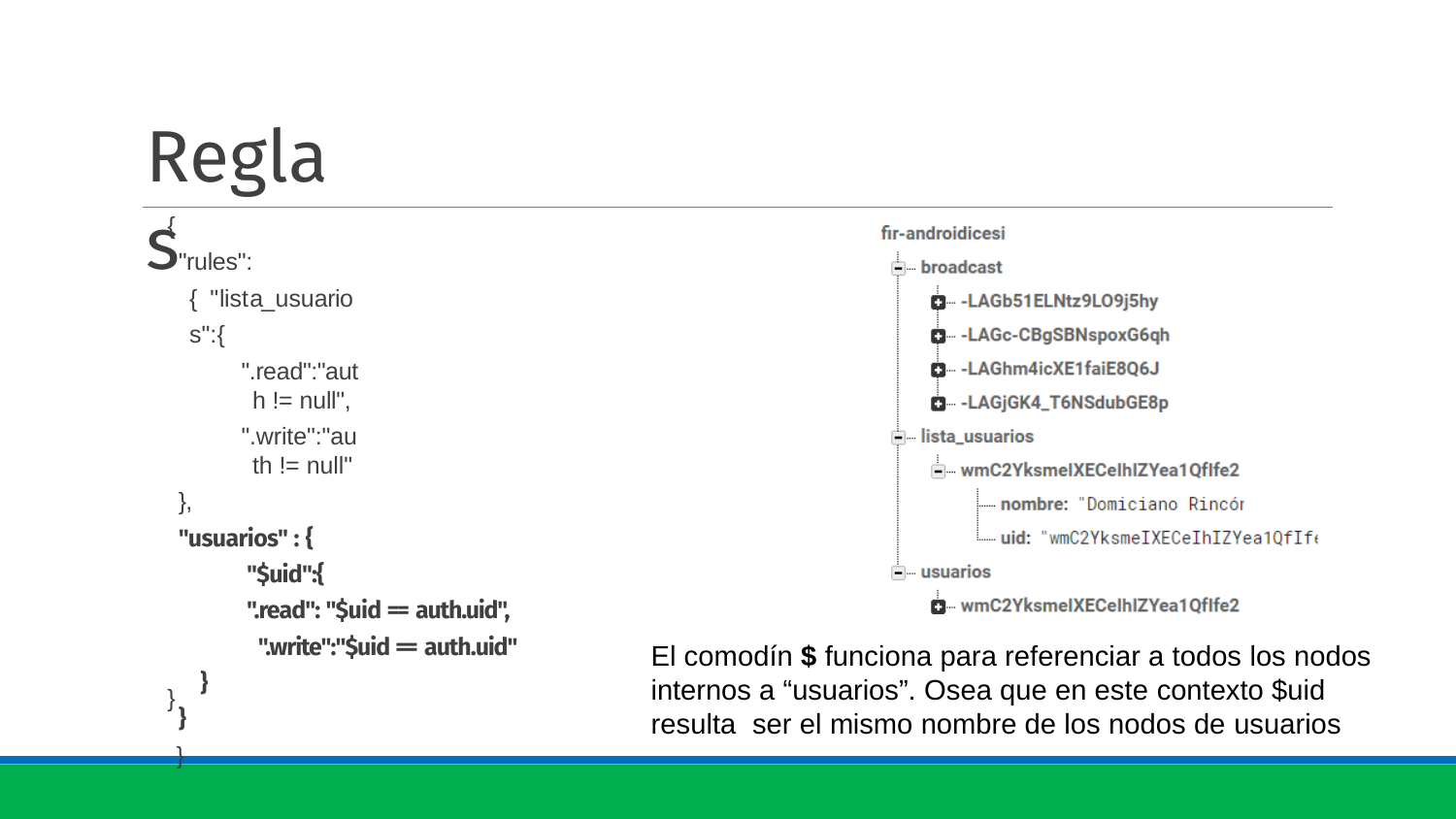

# Reglas
{

"rules": {  "lista_usuarios":{
".read":"auth != null",
".write":"auth != null"
},
"usuarios" : {
"$uid":{
".read": "$uid == auth.uid",  ".write":"$uid == auth.uid"
}
}
}
El comodín $ funciona para referenciar a todos los nodos  internos a “usuarios”. Osea que en este contexto $uid resulta  ser el mismo nombre de los nodos de usuarios
}